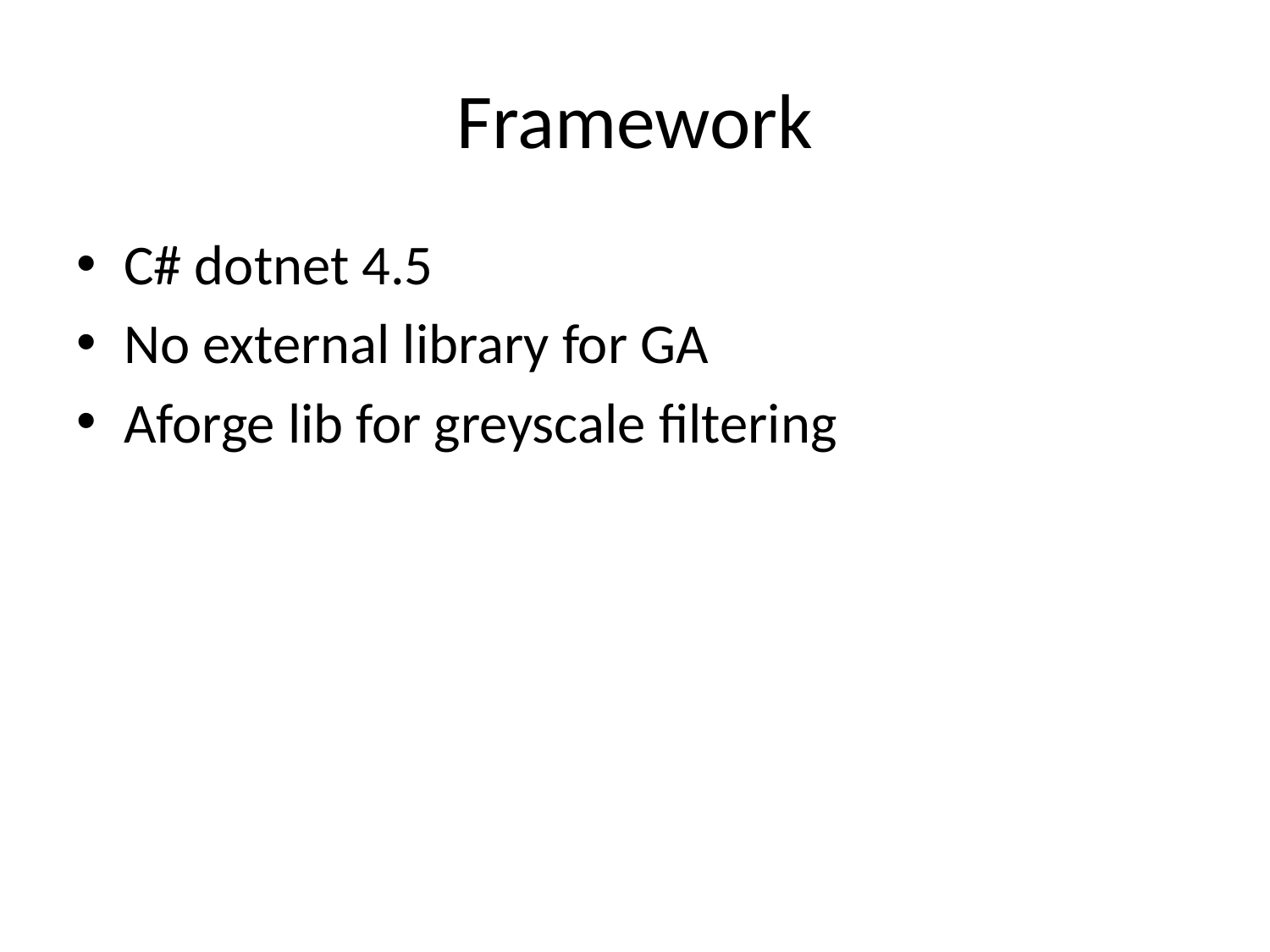

# Framework
C# dotnet 4.5
No external library for GA
Aforge lib for greyscale filtering